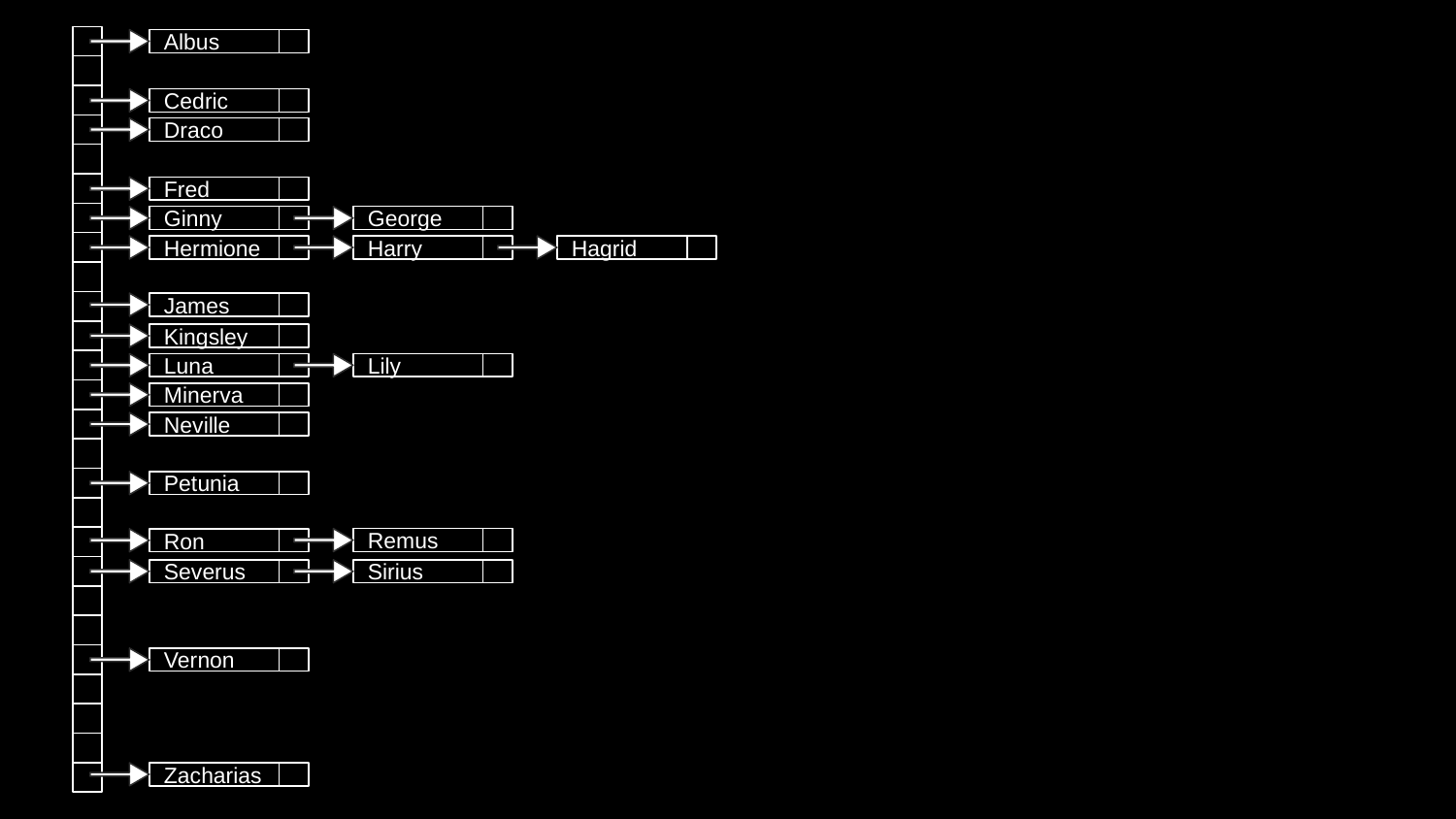

Albus

Cedric

Draco

Fred

Ginny

George

Hermione

Harry

Hagrid

James

Kingsley

Luna

Lily

Minerva

Neville

Petunia

Remus

Ron

Severus

Sirius

Vernon

Zacharias